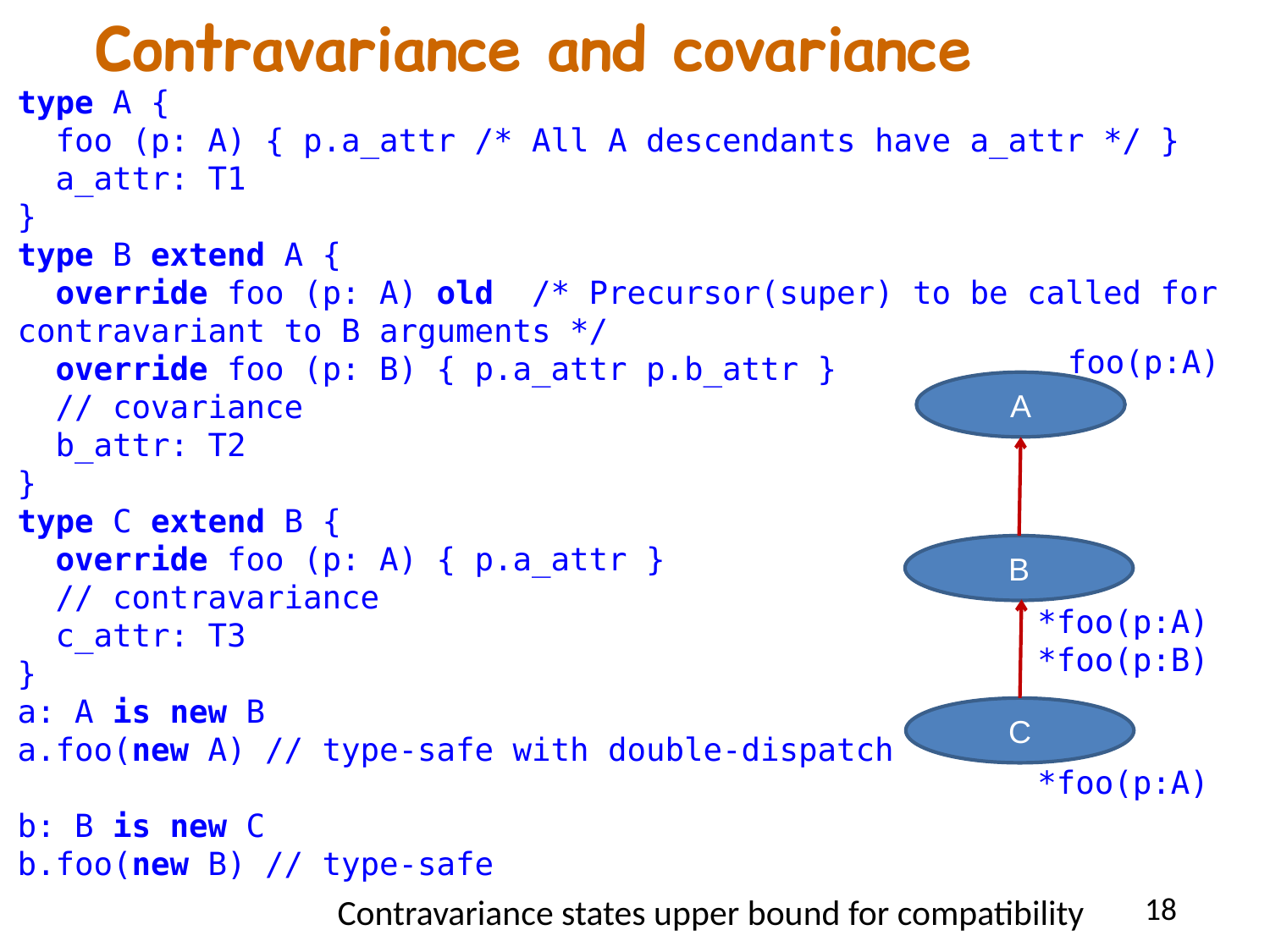

Contravariance and covariance
#
type A {
  foo (p: A) { p.a_attr /* All A descendants have a_attr */ }
  a_attr: T1
}
type B extend A {
  override foo (p: A) old  /* Precursor(super) to be called for contravariant to B arguments */
  override foo (p: B) { p.a_attr p.b_attr }
  // covariance
  b_attr: T2
}
type C extend B {
  override foo (p: A) { p.a_attr }
  // contravariance
  c_attr: T3
}
a: A is new B
a.foo(new A) // type-safe with double-dispatch

b: B is new C
b.foo(new B) // type-safe
foo(p:A)
A
B
*foo(p:A)
*foo(p:B)
C
*foo(p:A)
18
Contravariance states upper bound for compatibility